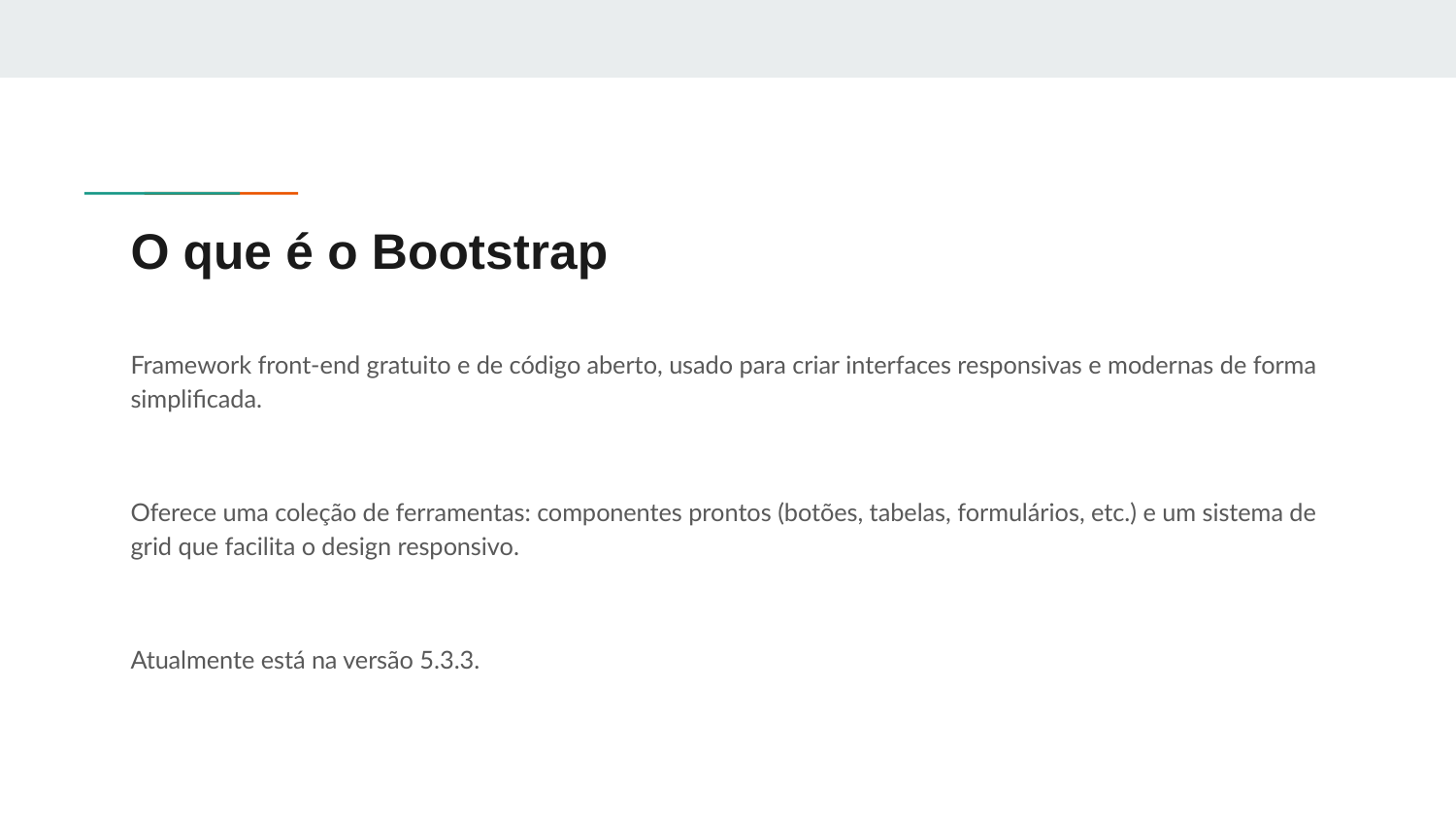

# O que é o Bootstrap
Framework front-end gratuito e de código aberto, usado para criar interfaces responsivas e modernas de forma simplificada.

Oferece uma coleção de ferramentas: componentes prontos (botões, tabelas, formulários, etc.) e um sistema de grid que facilita o design responsivo.

Atualmente está na versão 5.3.3.